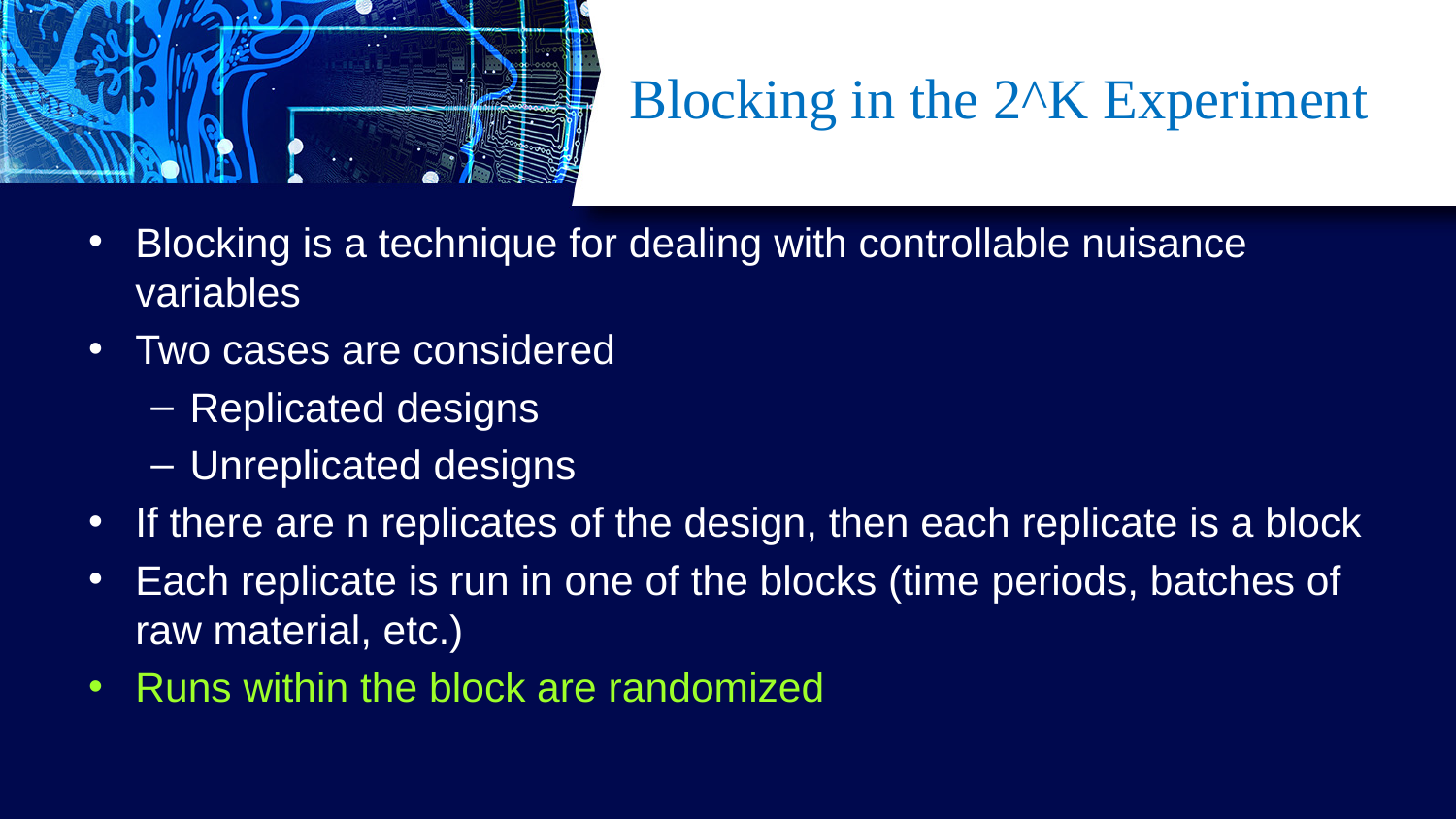

# Blocking in the 2^K Experiment
Blocking is a technique for dealing with controllable nuisance variables
Two cases are considered
Replicated designs
Unreplicated designs
If there are n replicates of the design, then each replicate is a block
Each replicate is run in one of the blocks (time periods, batches of raw material, etc.)
Runs within the block are randomized